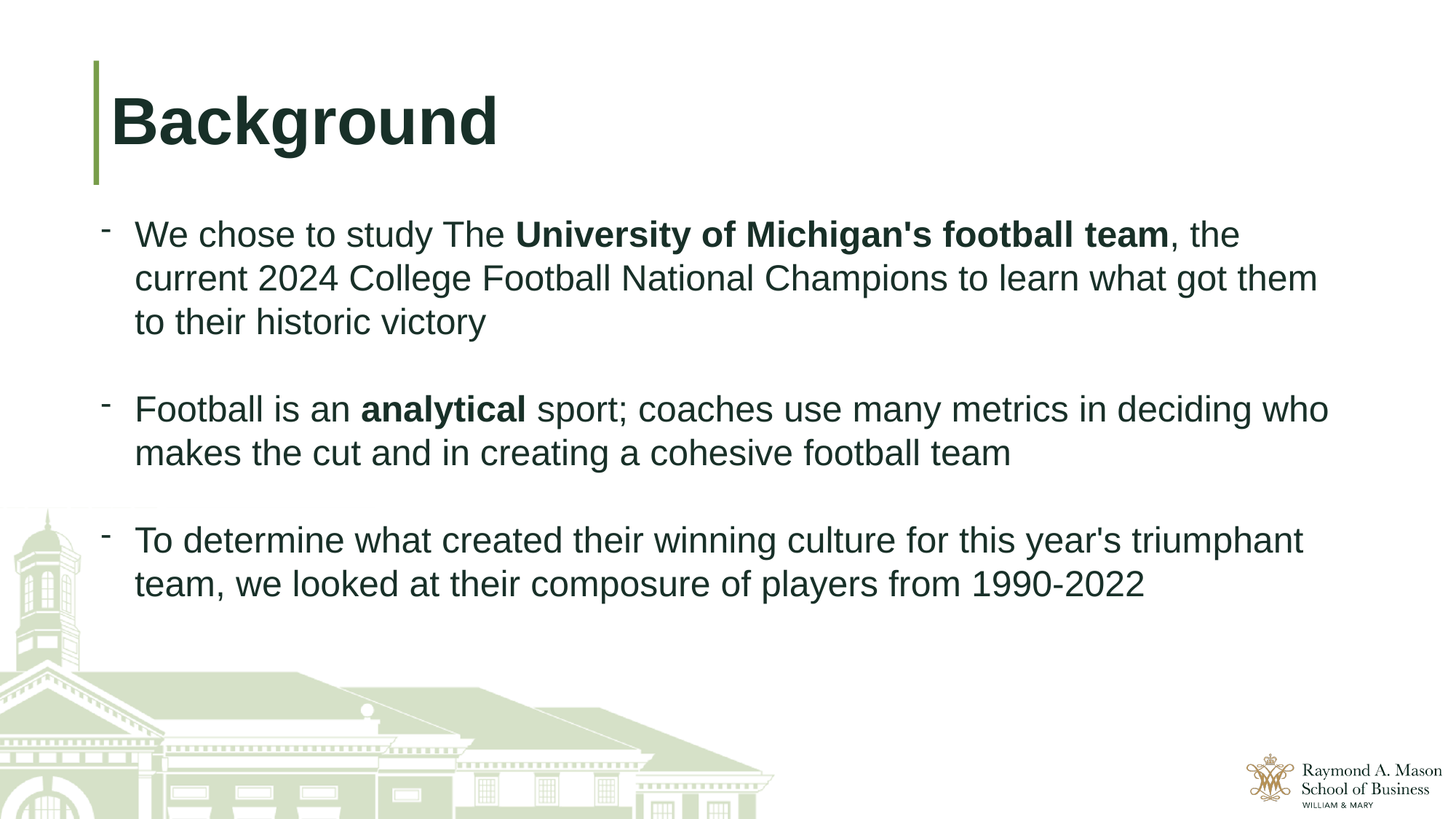

# Background
We chose to study The University of Michigan's football team, the current 2024 College Football National Champions to learn what got them to their historic victory

Football is an analytical sport; coaches use many metrics in deciding who makes the cut and in creating a cohesive football team

To determine what created their winning culture for this year's triumphant team, we looked at their composure of players from 1990-2022